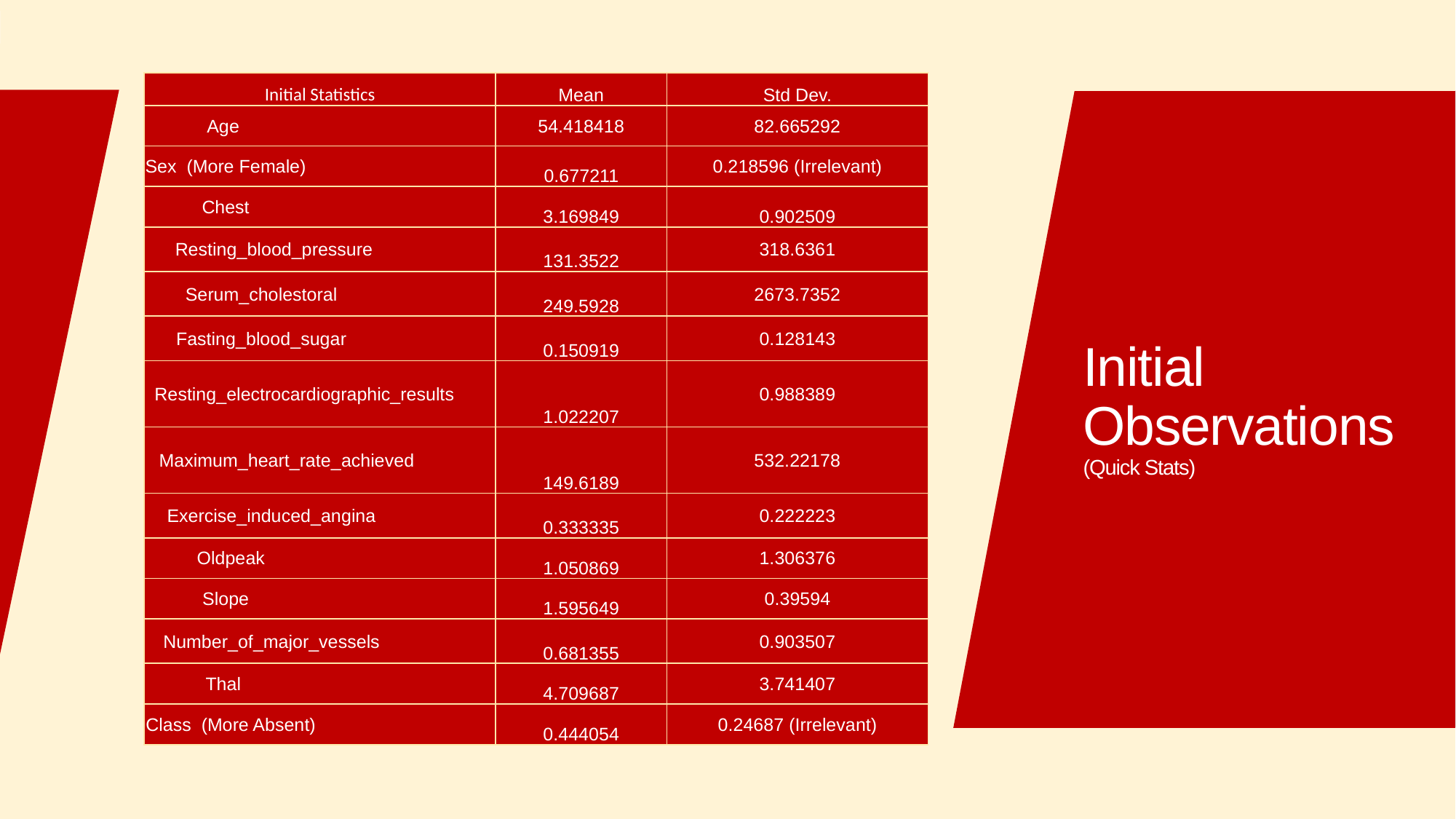

| Initial Statistics | Mean | Std Dev. |
| --- | --- | --- |
| Age | 54.418418 | 82.665292 |
| Sex (More Female) | 0.677211 | 0.218596 (Irrelevant) |
| Chest | 3.169849 | 0.902509 |
| Resting\_blood\_pressure | 131.3522 | 318.6361 |
| Serum\_cholestoral | 249.5928 | 2673.7352 |
| Fasting\_blood\_sugar | 0.150919 | 0.128143 |
| Resting\_electrocardiographic\_results | 1.022207 | 0.988389 |
| Maximum\_heart\_rate\_achieved | 149.6189 | 532.22178 |
| Exercise\_induced\_angina | 0.333335 | 0.222223 |
| Oldpeak | 1.050869 | 1.306376 |
| Slope | 1.595649 | 0.39594 |
| Number\_of\_major\_vessels | 0.681355 | 0.903507 |
| Thal | 4.709687 | 3.741407 |
| Class (More Absent) | 0.444054 | 0.24687 (Irrelevant) |

# Initial Observations (Quick Stats)